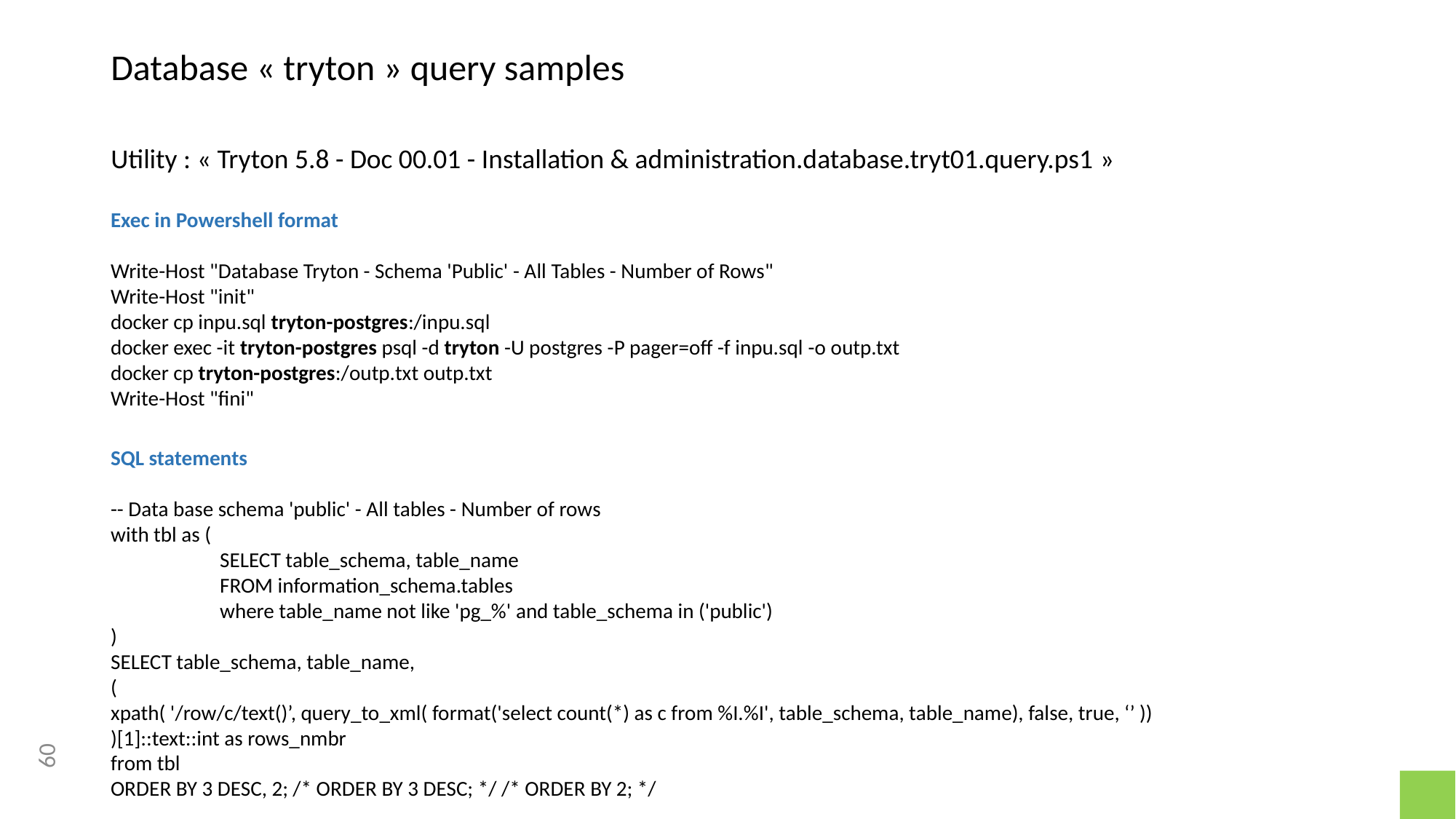

# Database « tryton » query samples
Utility : « Tryton 5.8 - Doc 00.01 - Installation & administration.database.tryt01.query.ps1 »
Exec in Powershell format
Write-Host "Database Tryton - Schema 'Public' - All Tables - Number of Rows"
Write-Host "init"
docker cp inpu.sql tryton-postgres:/inpu.sql
docker exec -it tryton-postgres psql -d tryton -U postgres -P pager=off -f inpu.sql -o outp.txt
docker cp tryton-postgres:/outp.txt outp.txt
Write-Host "fini"
SQL statements
-- Data base schema 'public' - All tables - Number of rows
with tbl as (
	SELECT table_schema, table_name
	FROM information_schema.tables
	where table_name not like 'pg_%' and table_schema in ('public')
)
SELECT table_schema, table_name,
(
xpath( '/row/c/text()’, query_to_xml( format('select count(*) as c from %I.%I', table_schema, table_name), false, true, ‘’ ))
)[1]::text::int as rows_nmbr
from tbl
ORDER BY 3 DESC, 2; /* ORDER BY 3 DESC; */ /* ORDER BY 2; */
60